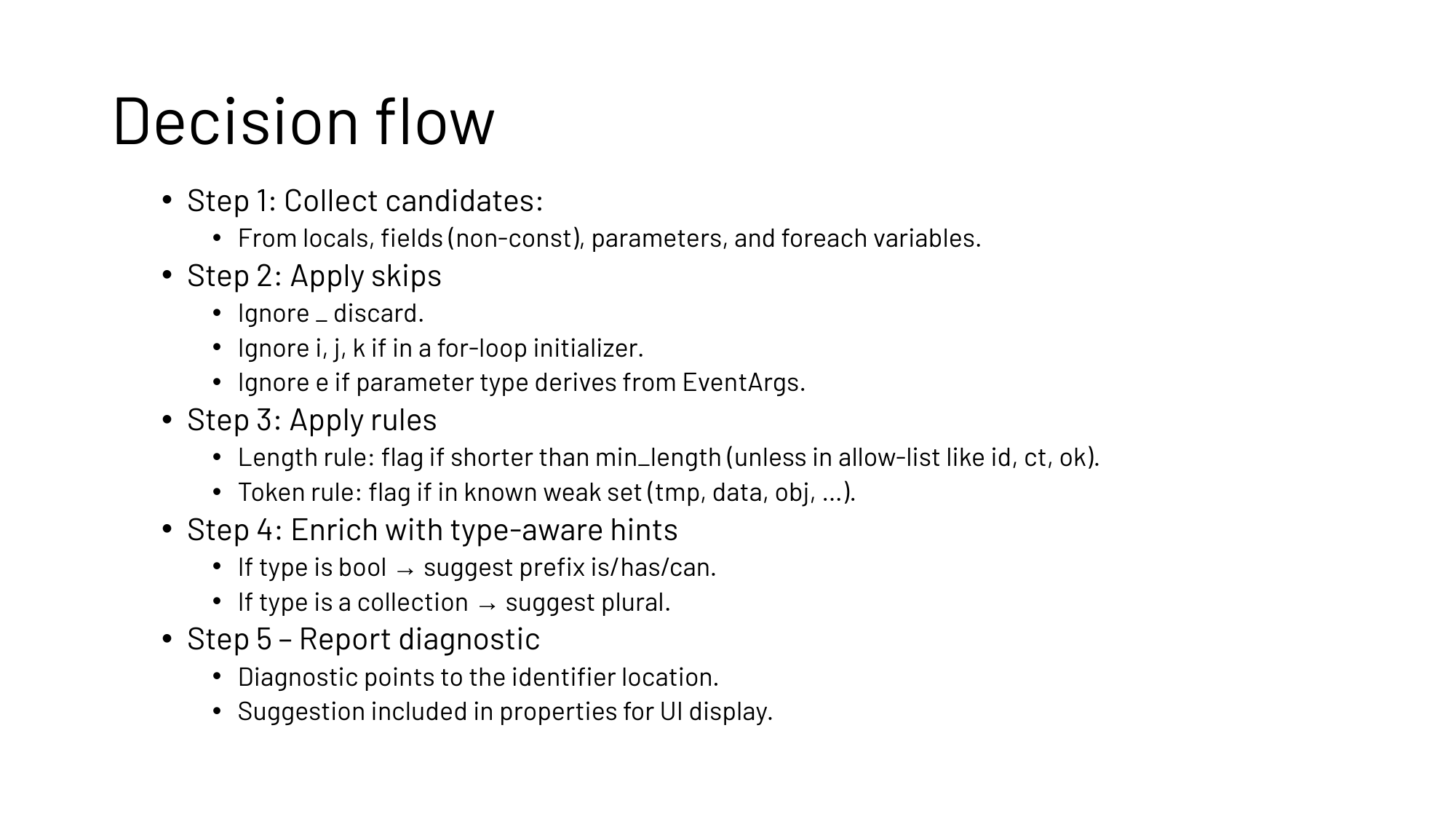

# Decision flow
Step 1: Collect candidates:
From locals, fields (non-const), parameters, and foreach variables.
Step 2: Apply skips
Ignore _ discard.
Ignore i, j, k if in a for-loop initializer.
Ignore e if parameter type derives from EventArgs.
Step 3: Apply rules
Length rule: flag if shorter than min_length (unless in allow-list like id, ct, ok).
Token rule: flag if in known weak set (tmp, data, obj, …).
Step 4: Enrich with type-aware hints
If type is bool → suggest prefix is/has/can.
If type is a collection → suggest plural.
Step 5 – Report diagnostic
Diagnostic points to the identifier location.
Suggestion included in properties for UI display.